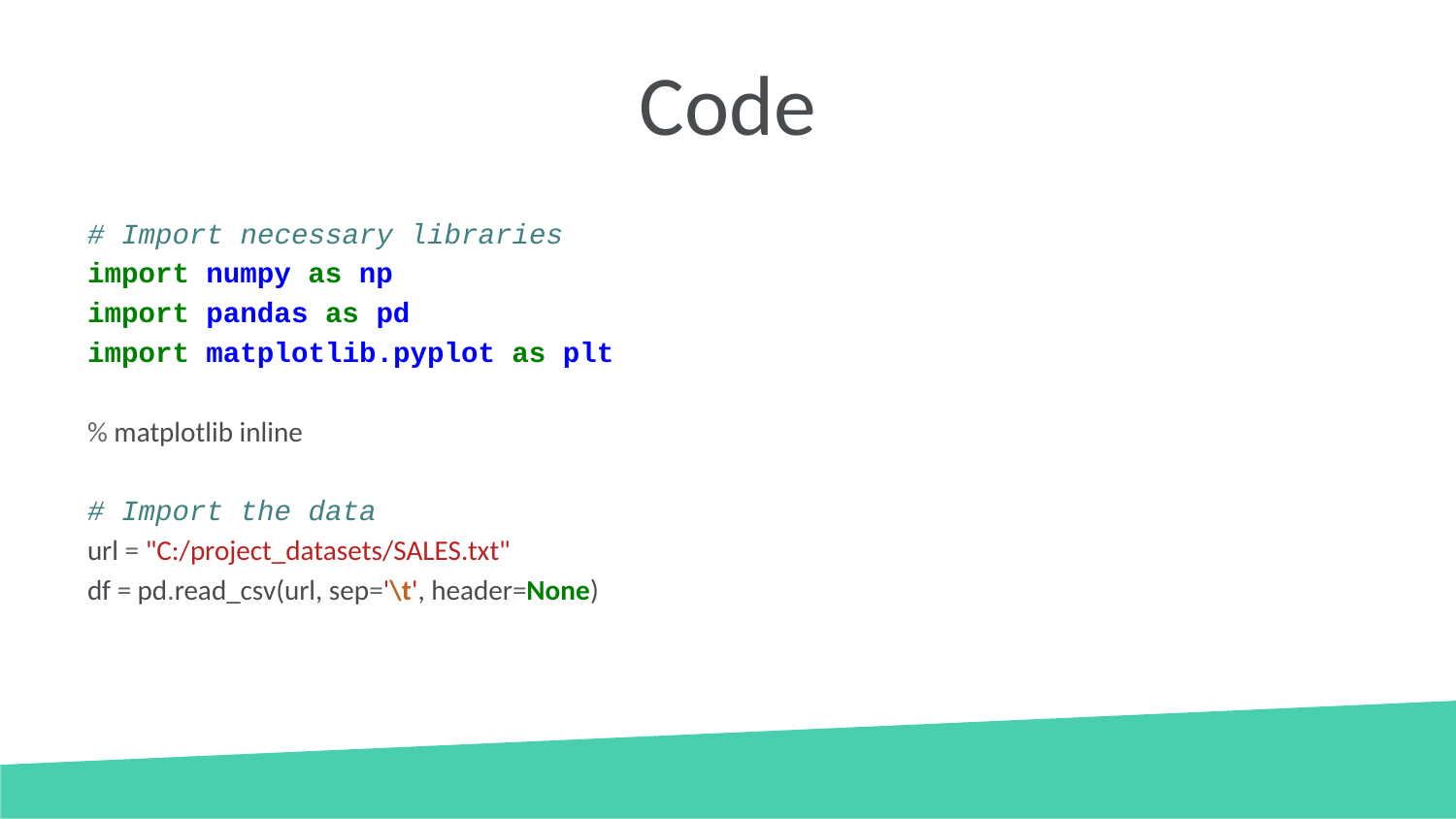

# Code
# Import necessary libraries
import numpy as np
import pandas as pd
import matplotlib.pyplot as plt

% matplotlib inline

# Import the data
url = "C:/project_datasets/SALES.txt"
df = pd.read_csv(url, sep='\t', header=None)